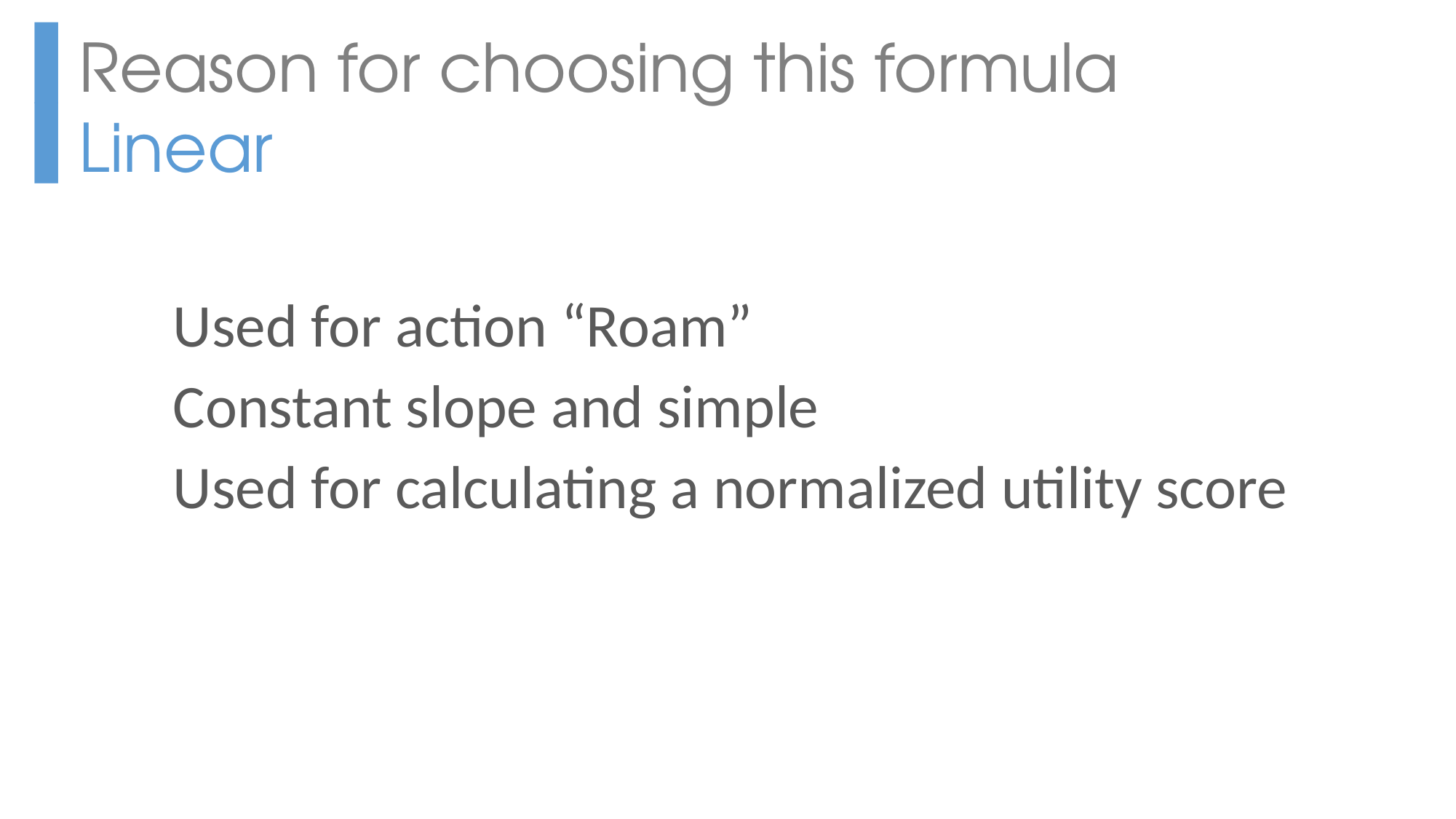

Reason for choosing this formula
Linear

Used for action “Roam”
Constant slope and simple
Used for calculating a normalized utility score